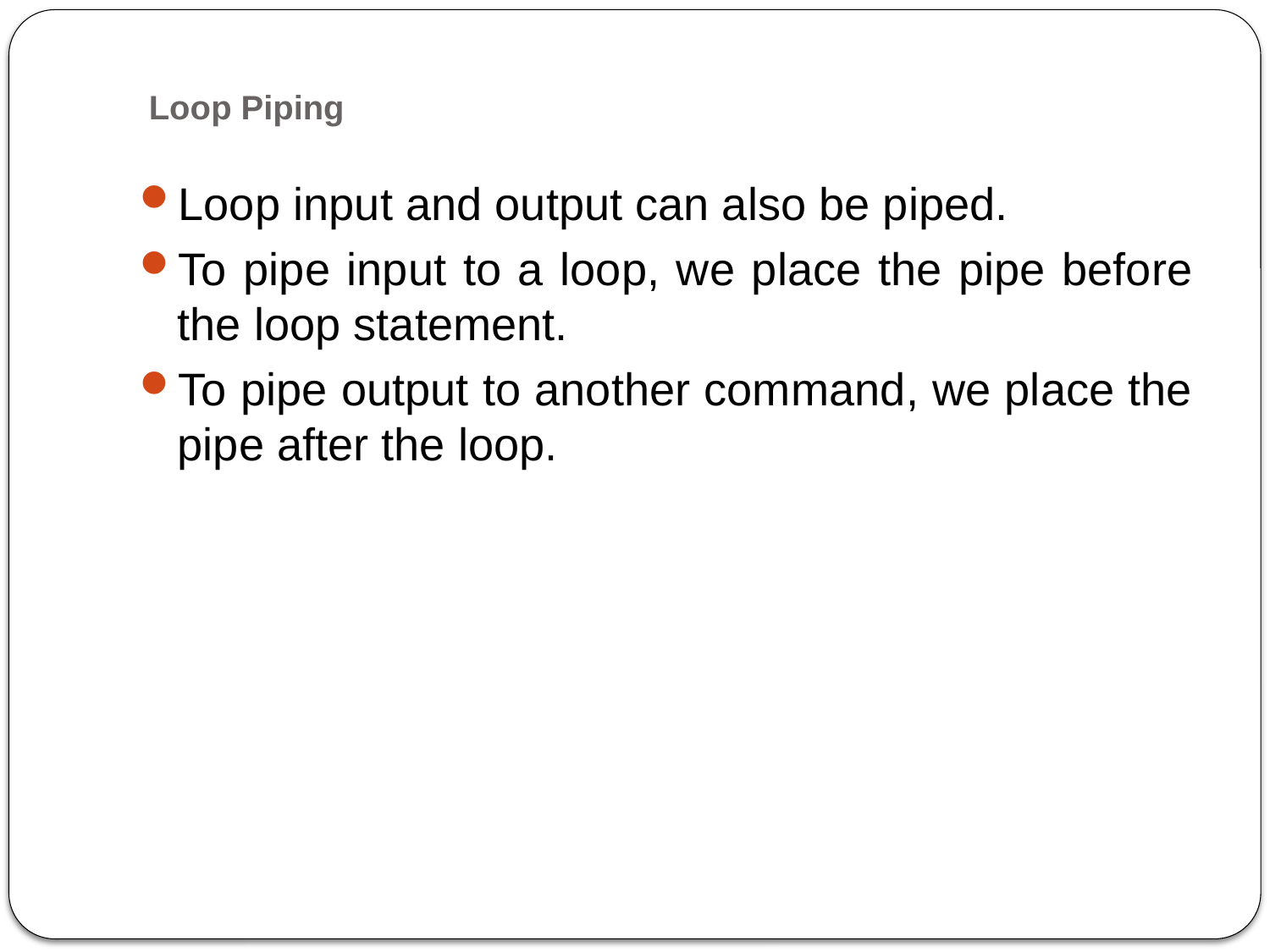

# Loop Piping
Loop input and output can also be piped.
To pipe input to a loop, we place the pipe before the loop statement.
To pipe output to another command, we place the pipe after the loop.